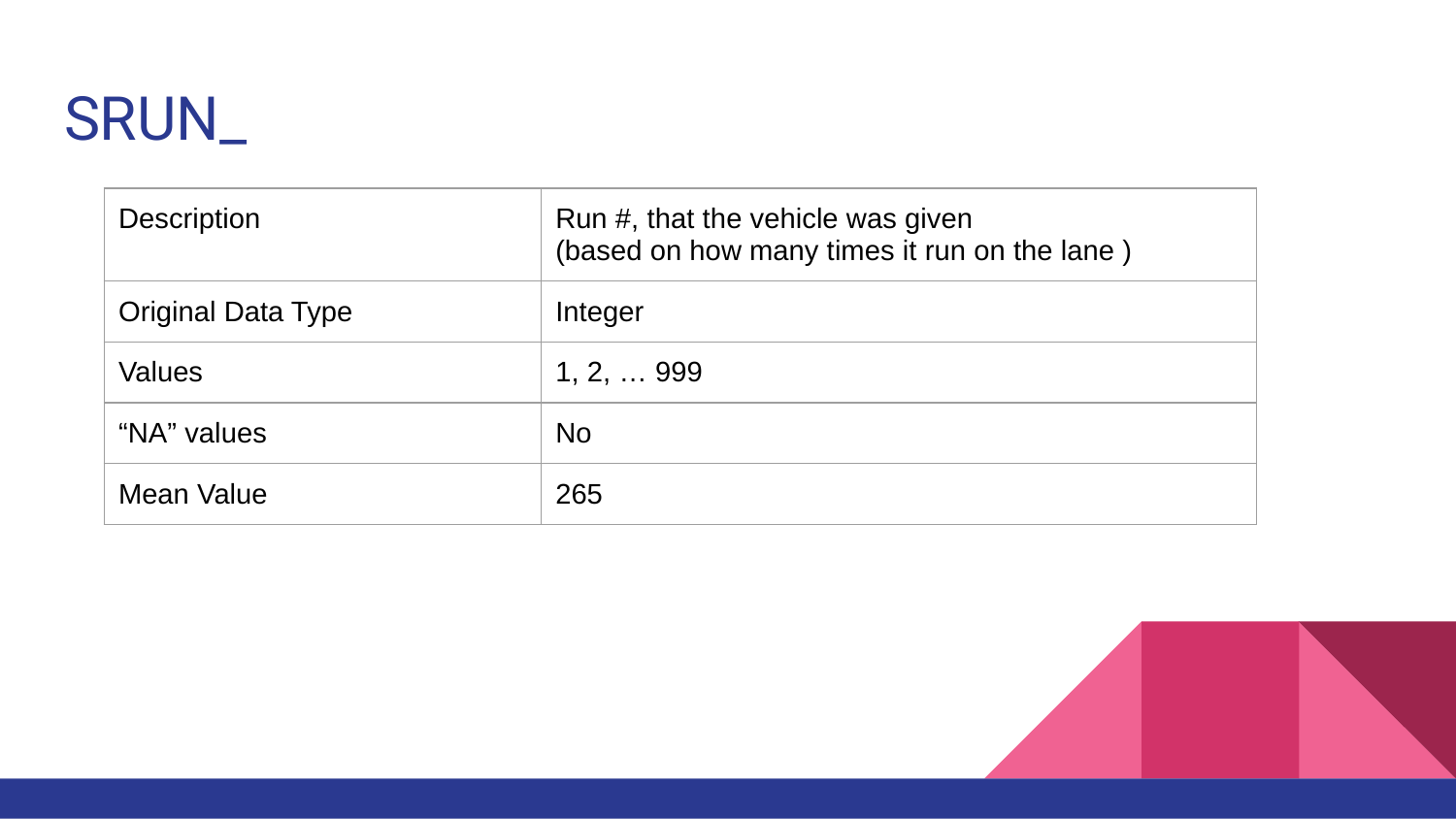

# SRUN_
| Description | Run #, that the vehicle was given (based on how many times it run on the lane ) |
| --- | --- |
| Original Data Type | Integer |
| Values | 1, 2, … 999 |
| “NA” values | No |
| Mean Value | 265 |